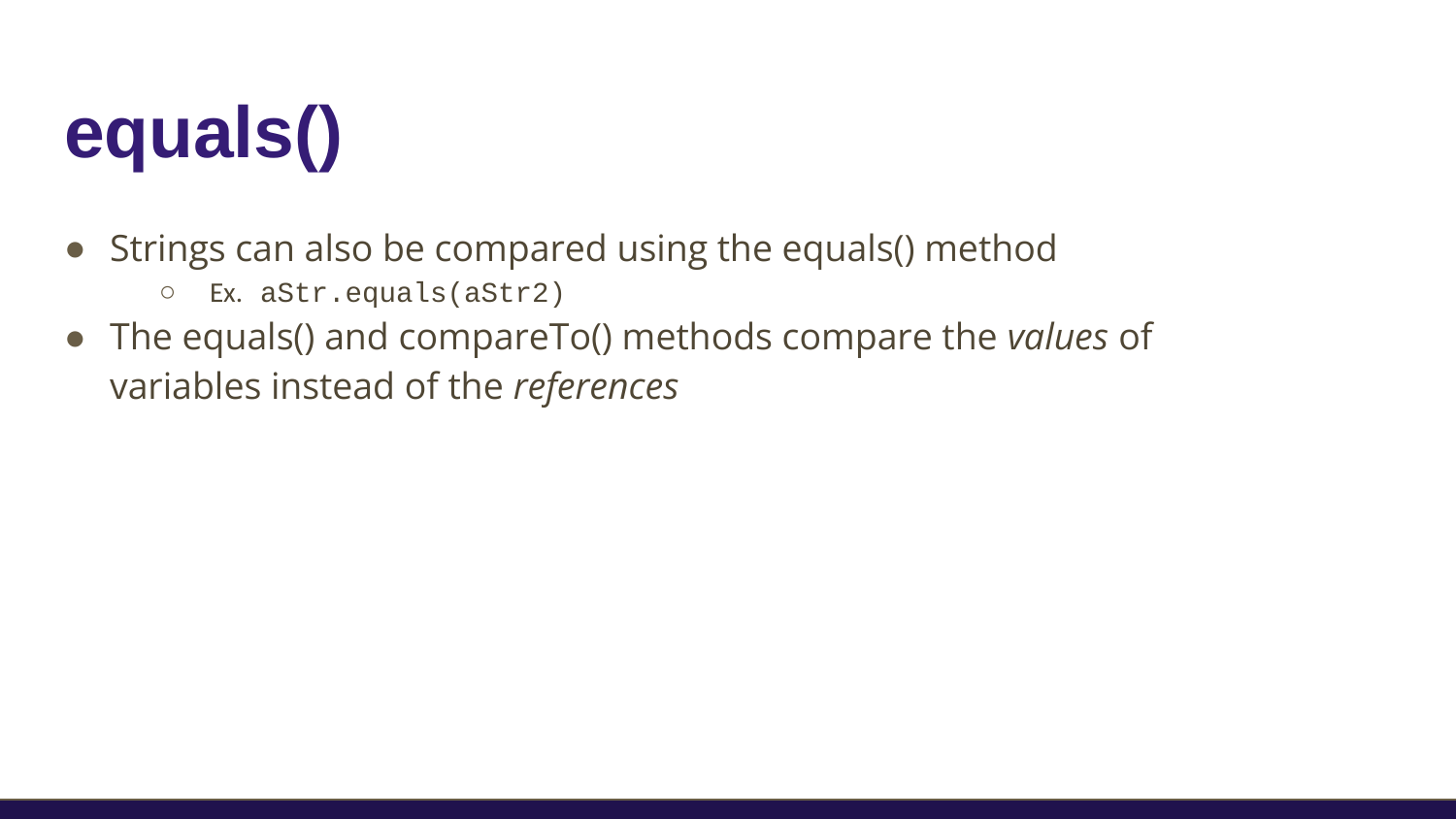

# equals()
Strings can also be compared using the equals() method
Ex. aStr.equals(aStr2)
The equals() and compareTo() methods compare the values of variables instead of the references